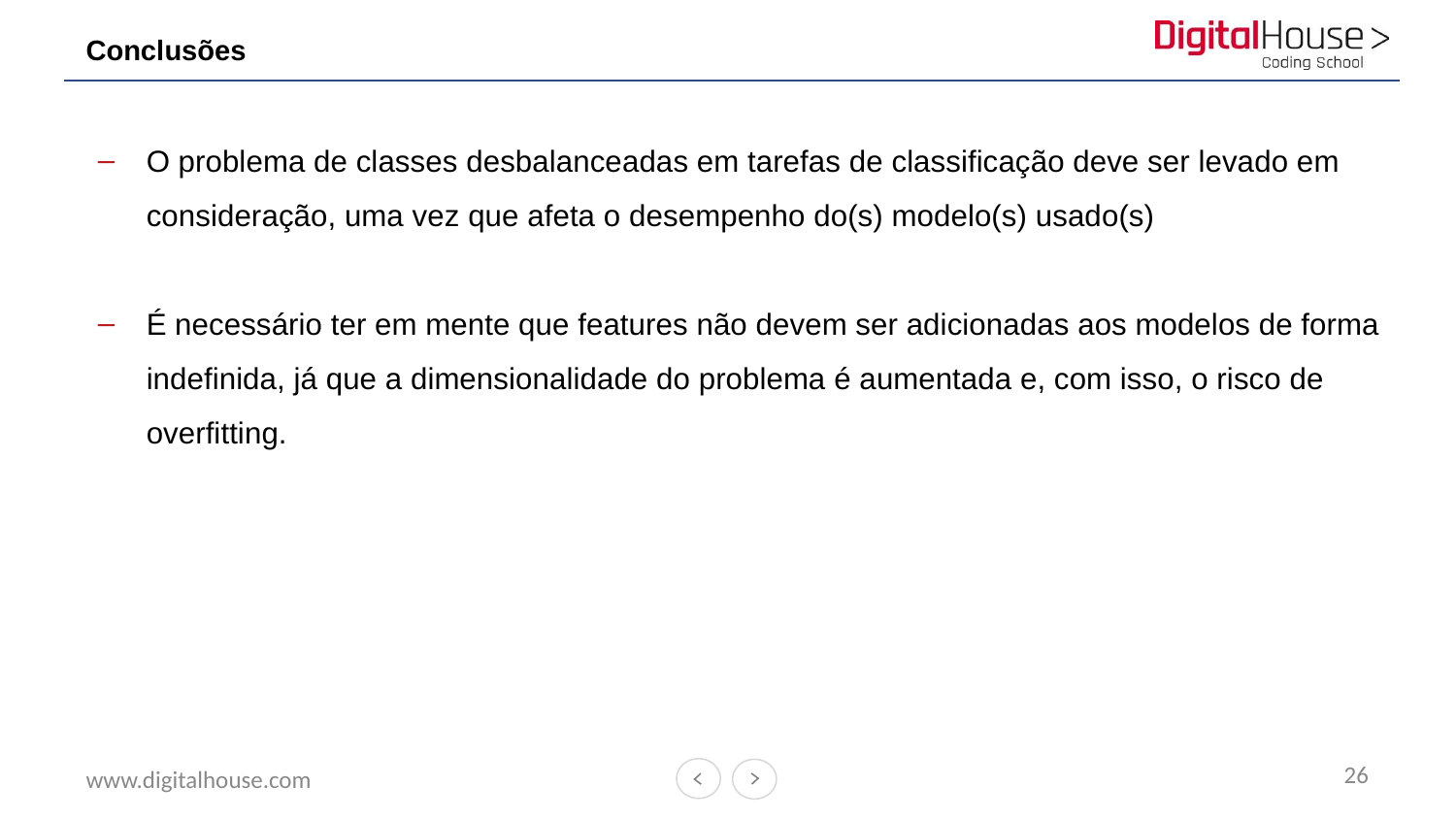

# Conclusões
O problema de classes desbalanceadas em tarefas de classificação deve ser levado em consideração, uma vez que afeta o desempenho do(s) modelo(s) usado(s)

É necessário ter em mente que features não devem ser adicionadas aos modelos de forma indefinida, já que a dimensionalidade do problema é aumentada e, com isso, o risco de overfitting.

26